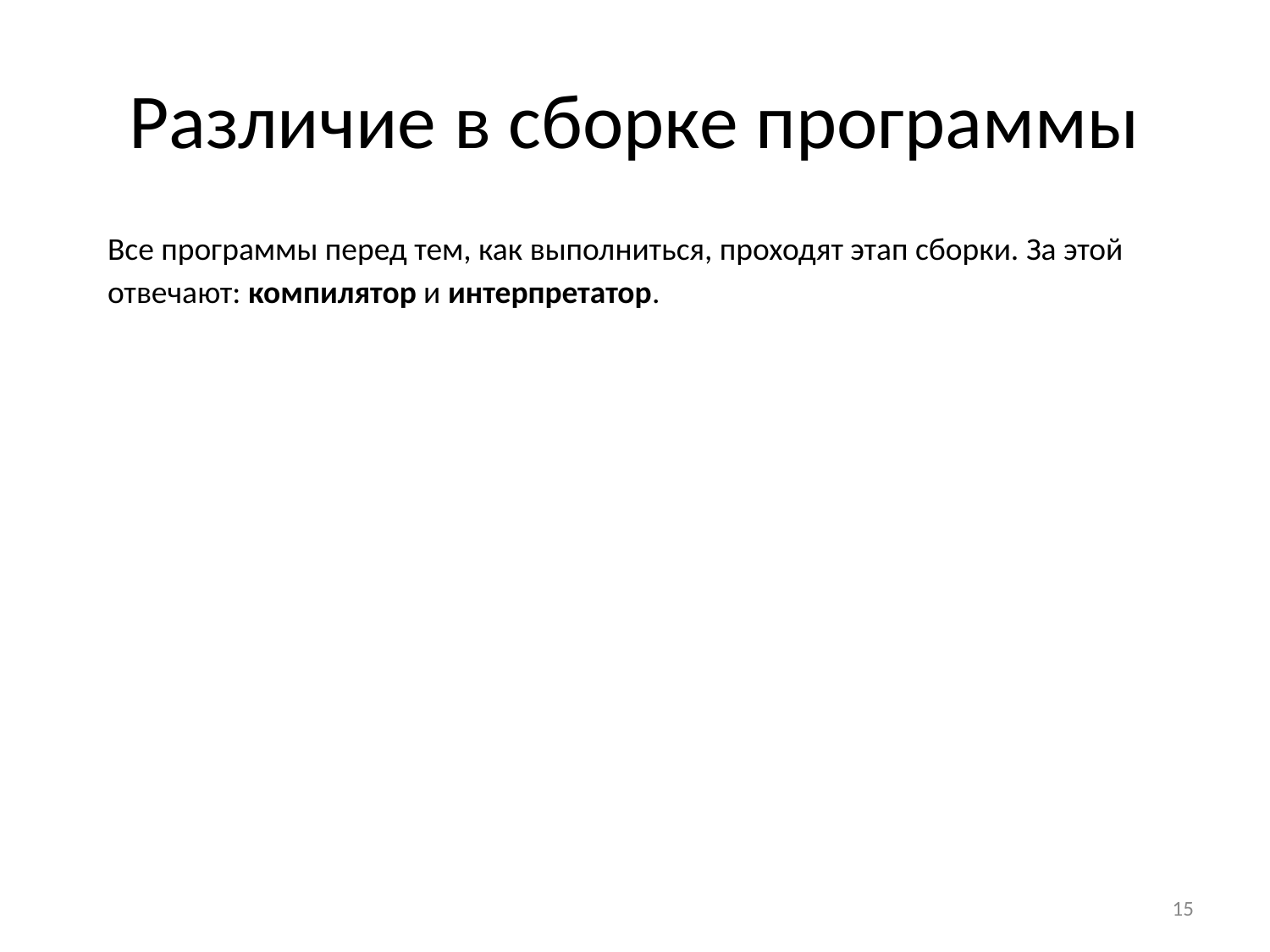

# Различие в сборке программы
Все программы перед тем, как выполниться, проходят этап сборки. За этой отвечают: компилятор и интерпретатор.

15